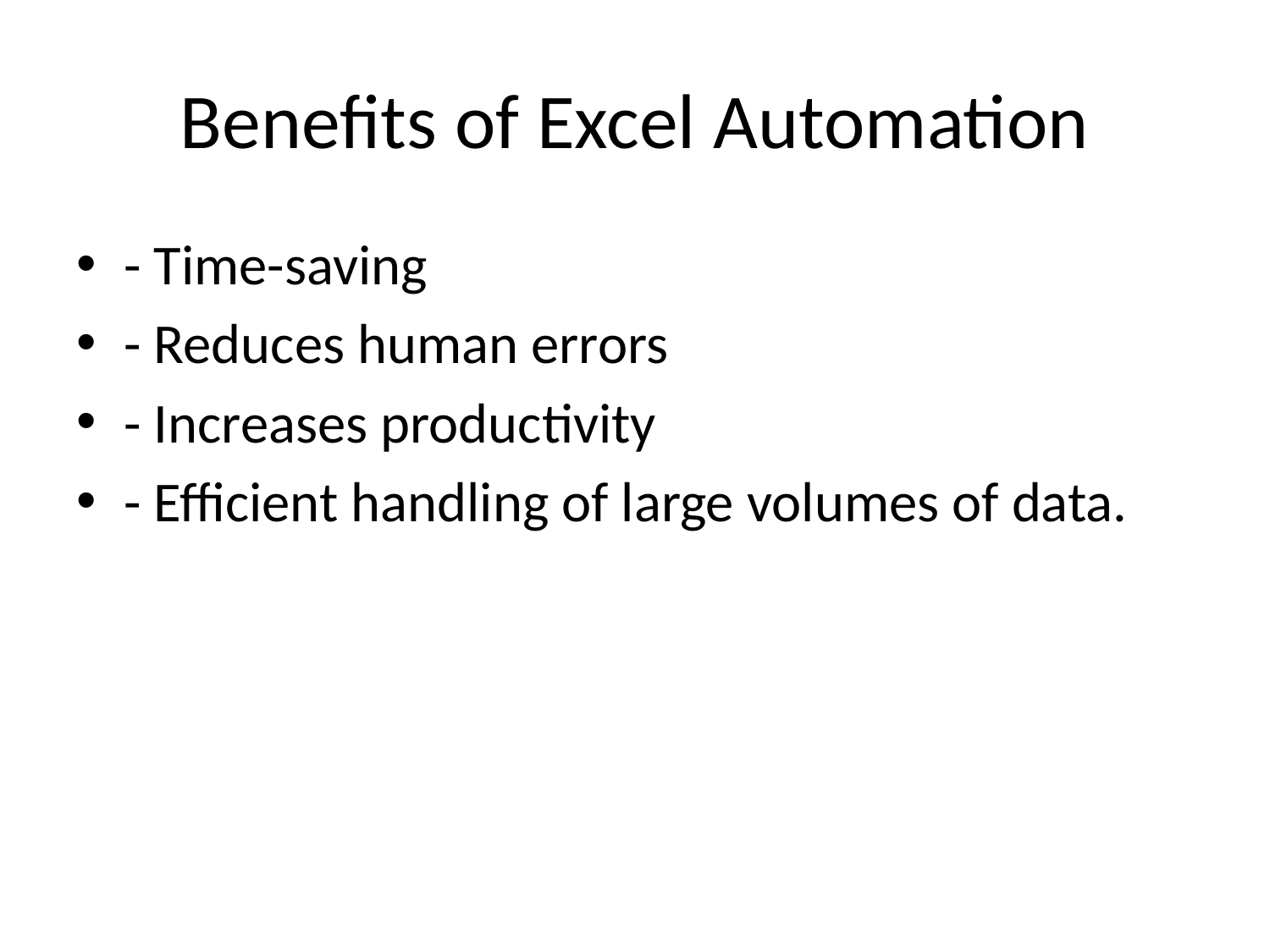

# Benefits of Excel Automation
- Time-saving
- Reduces human errors
- Increases productivity
- Efficient handling of large volumes of data.